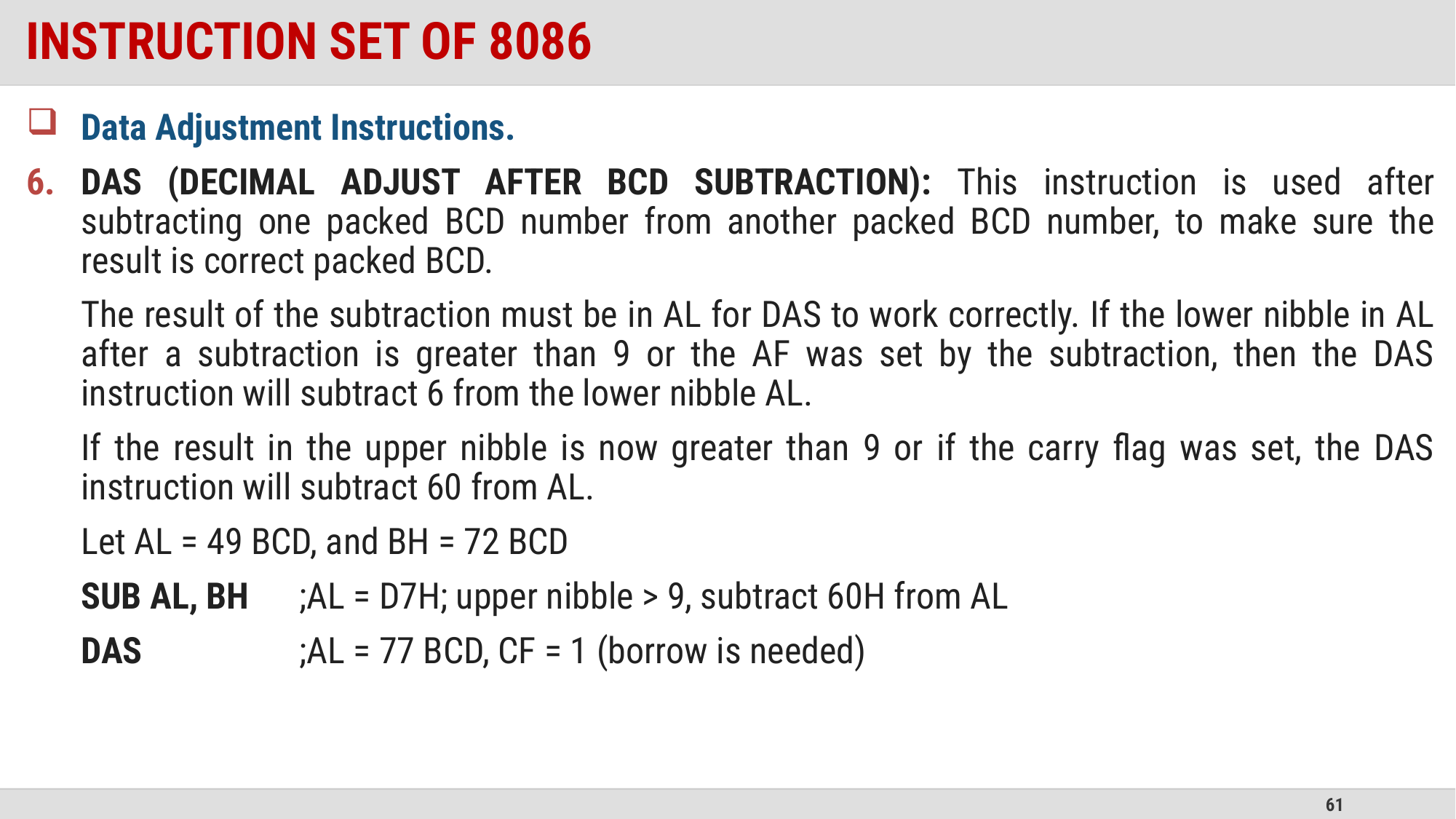

# INSTRUCTION SET OF 8086
Data Adjustment Instructions.
DAS (DECIMAL ADJUST AFTER BCD SUBTRACTION): This instruction is used after subtracting one packed BCD number from another packed BCD number, to make sure the result is correct packed BCD.
	The result of the subtraction must be in AL for DAS to work correctly. If the lower nibble in AL after a subtraction is greater than 9 or the AF was set by the subtraction, then the DAS instruction will subtract 6 from the lower nibble AL.
	If the result in the upper nibble is now greater than 9 or if the carry flag was set, the DAS instruction will subtract 60 from AL.
	Let AL = 49 BCD, and BH = 72 BCD
	SUB AL, BH	;AL = D7H; upper nibble > 9, subtract 60H from AL
	DAS 		;AL = 77 BCD, CF = 1 (borrow is needed)